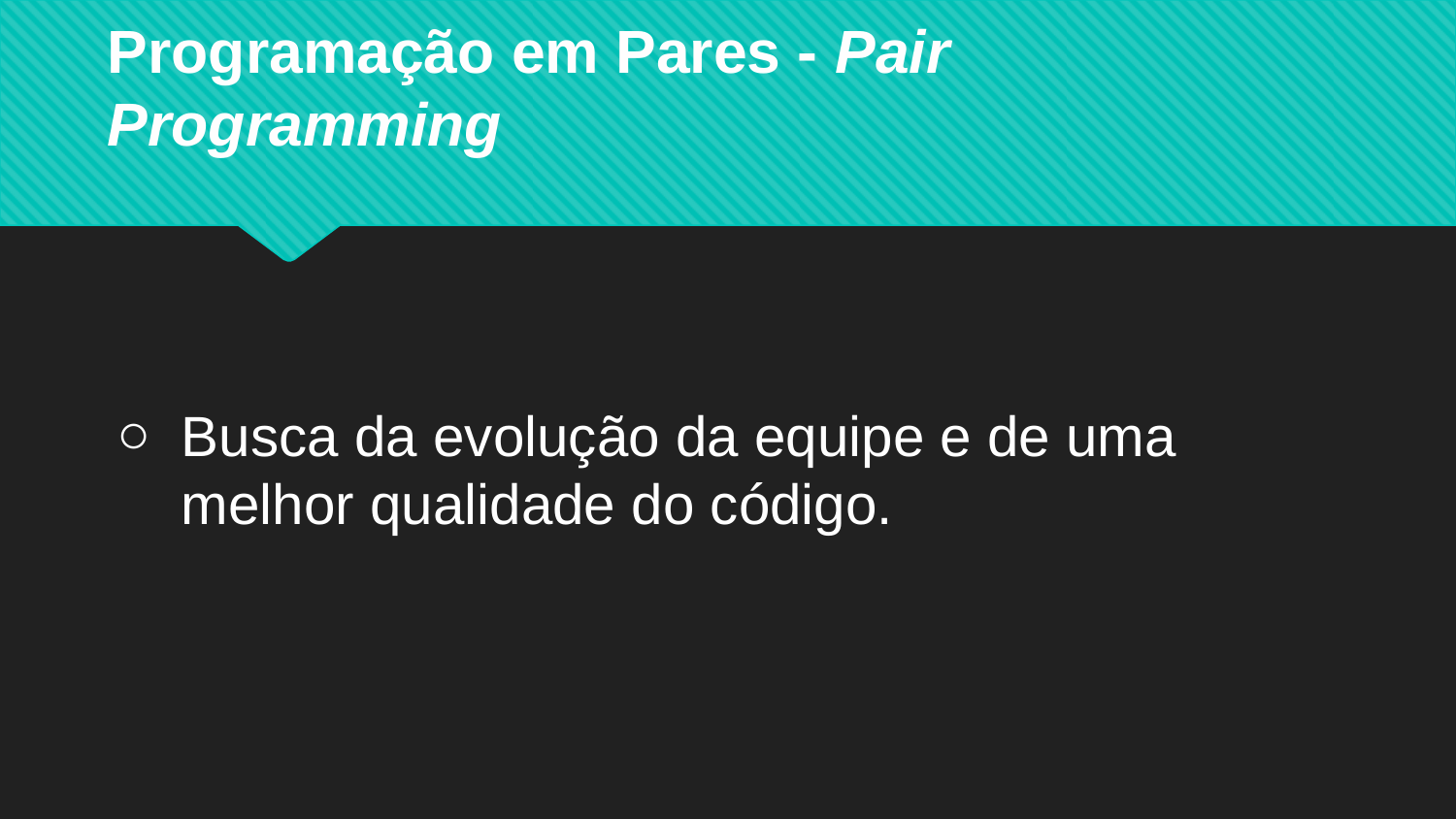

# Programação em Pares - Pair Programming
Busca da evolução da equipe e de uma melhor qualidade do código.